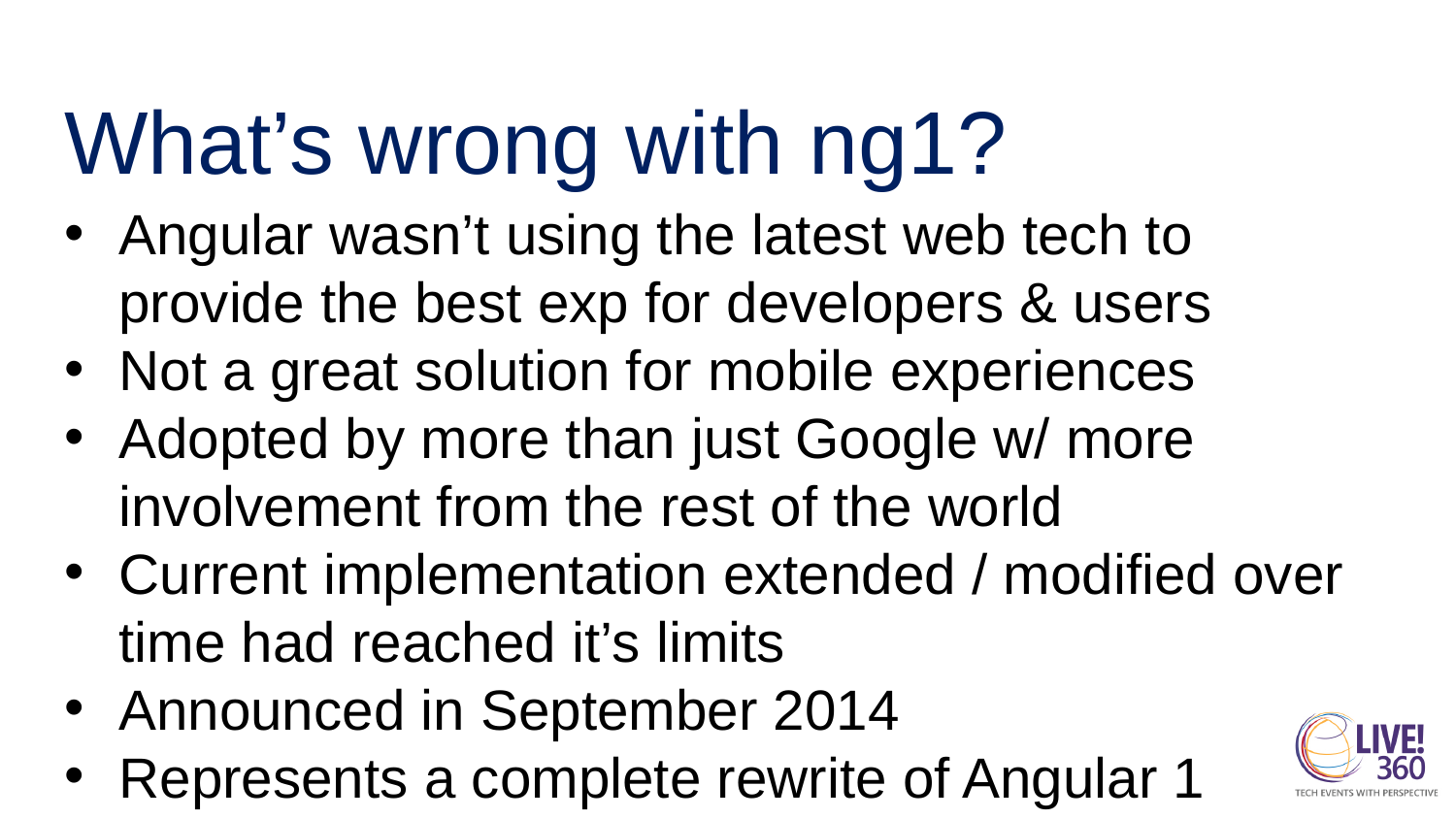

# What’s wrong with ng1?
Angular wasn’t using the latest web tech to provide the best exp for developers & users
Not a great solution for mobile experiences
Adopted by more than just Google w/ more involvement from the rest of the world
Current implementation extended / modified over time had reached it’s limits
Announced in September 2014
Represents a complete rewrite of Angular 1